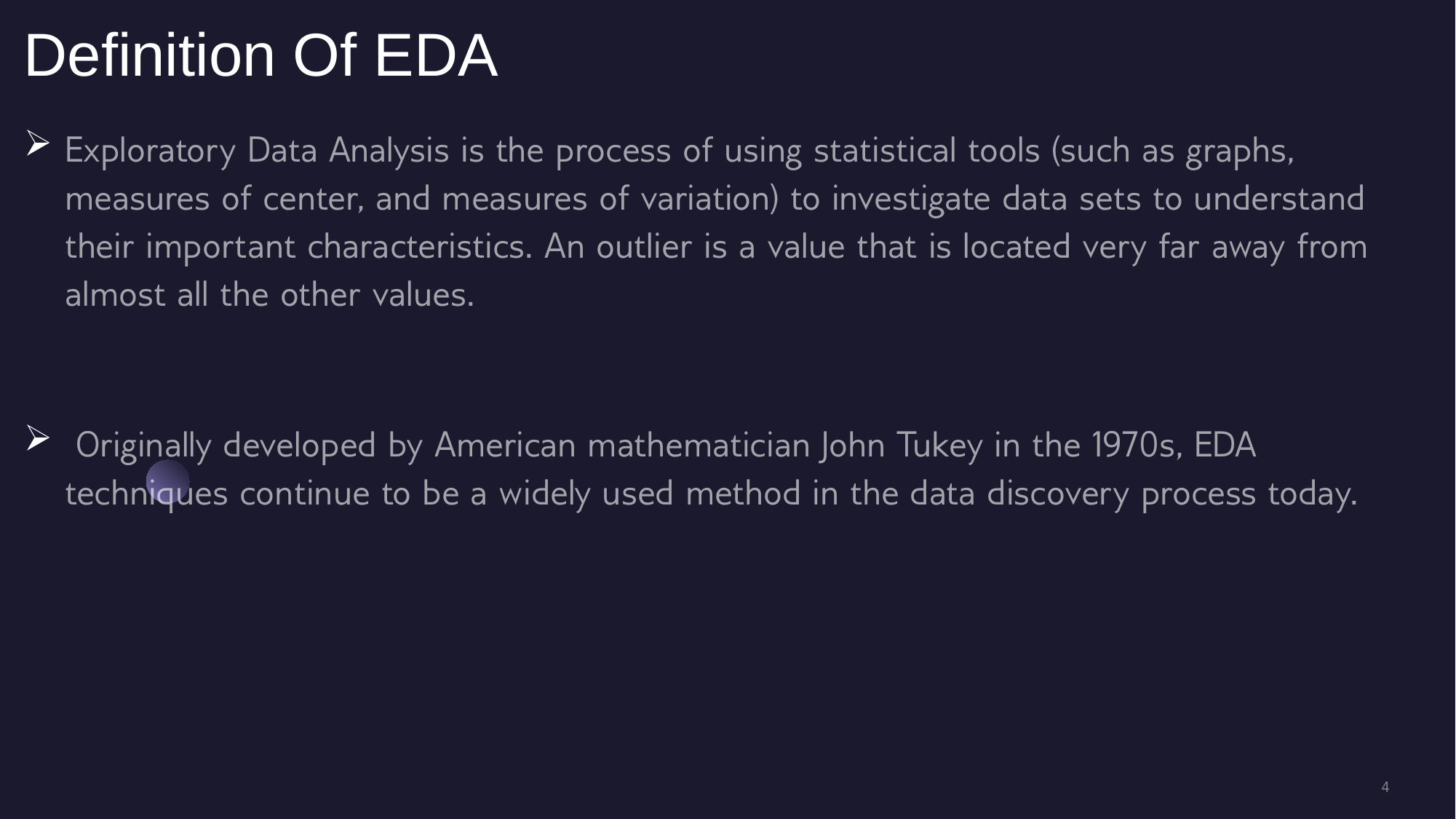

# Definition Of EDA
Exploratory Data Analysis is the process of using statistical tools (such as graphs, measures of center, and measures of variation) to investigate data sets to understand their important characteristics. An outlier is a value that is located very far away from almost all the other values.

 Originally developed by American mathematician John Tukey in the 1970s, EDA techniques continue to be a widely used method in the data discovery process today.
4